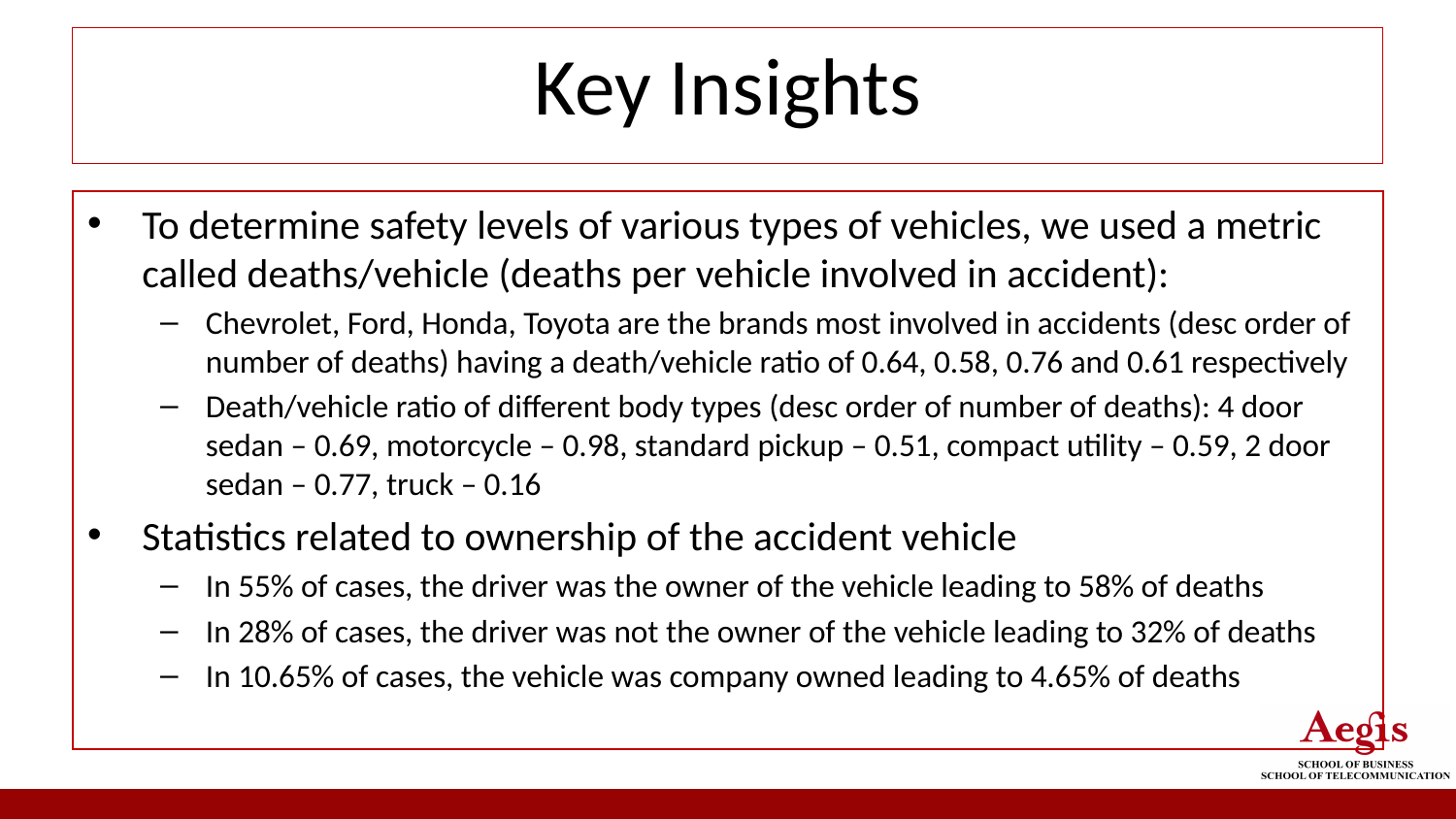

Key Insights
To determine safety levels of various types of vehicles, we used a metric called deaths/vehicle (deaths per vehicle involved in accident):
Chevrolet, Ford, Honda, Toyota are the brands most involved in accidents (desc order of number of deaths) having a death/vehicle ratio of 0.64, 0.58, 0.76 and 0.61 respectively
Death/vehicle ratio of different body types (desc order of number of deaths): 4 door sedan – 0.69, motorcycle – 0.98, standard pickup – 0.51, compact utility – 0.59, 2 door sedan – 0.77, truck – 0.16
Statistics related to ownership of the accident vehicle
In 55% of cases, the driver was the owner of the vehicle leading to 58% of deaths
In 28% of cases, the driver was not the owner of the vehicle leading to 32% of deaths
In 10.65% of cases, the vehicle was company owned leading to 4.65% of deaths